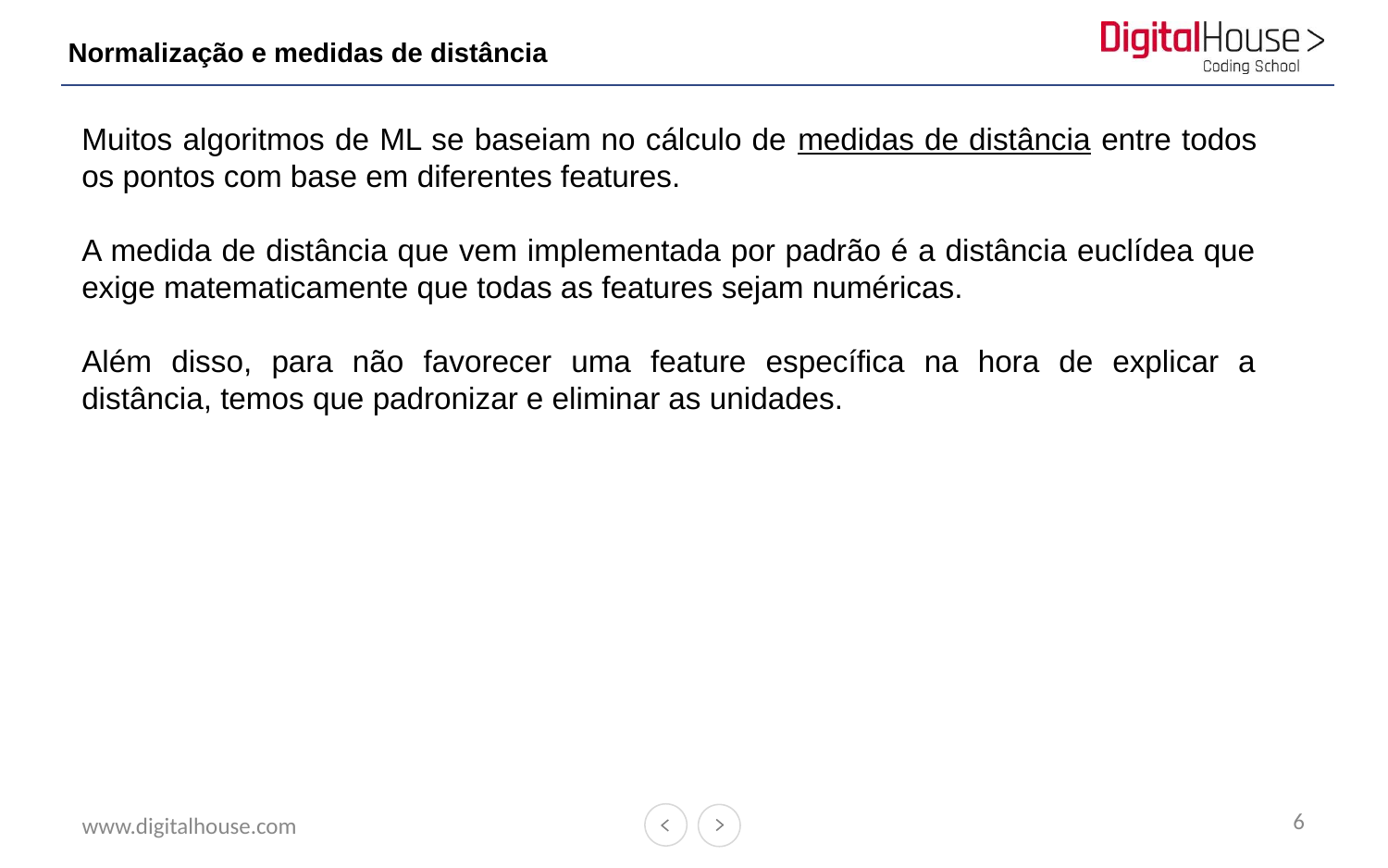

# Normalização e medidas de distância
Muitos algoritmos de ML se baseiam no cálculo de medidas de distância entre todos os pontos com base em diferentes features.

A medida de distância que vem implementada por padrão é a distância euclídea que exige matematicamente que todas as features sejam numéricas.

Além disso, para não favorecer uma feature específica na hora de explicar a distância, temos que padronizar e eliminar as unidades.
6